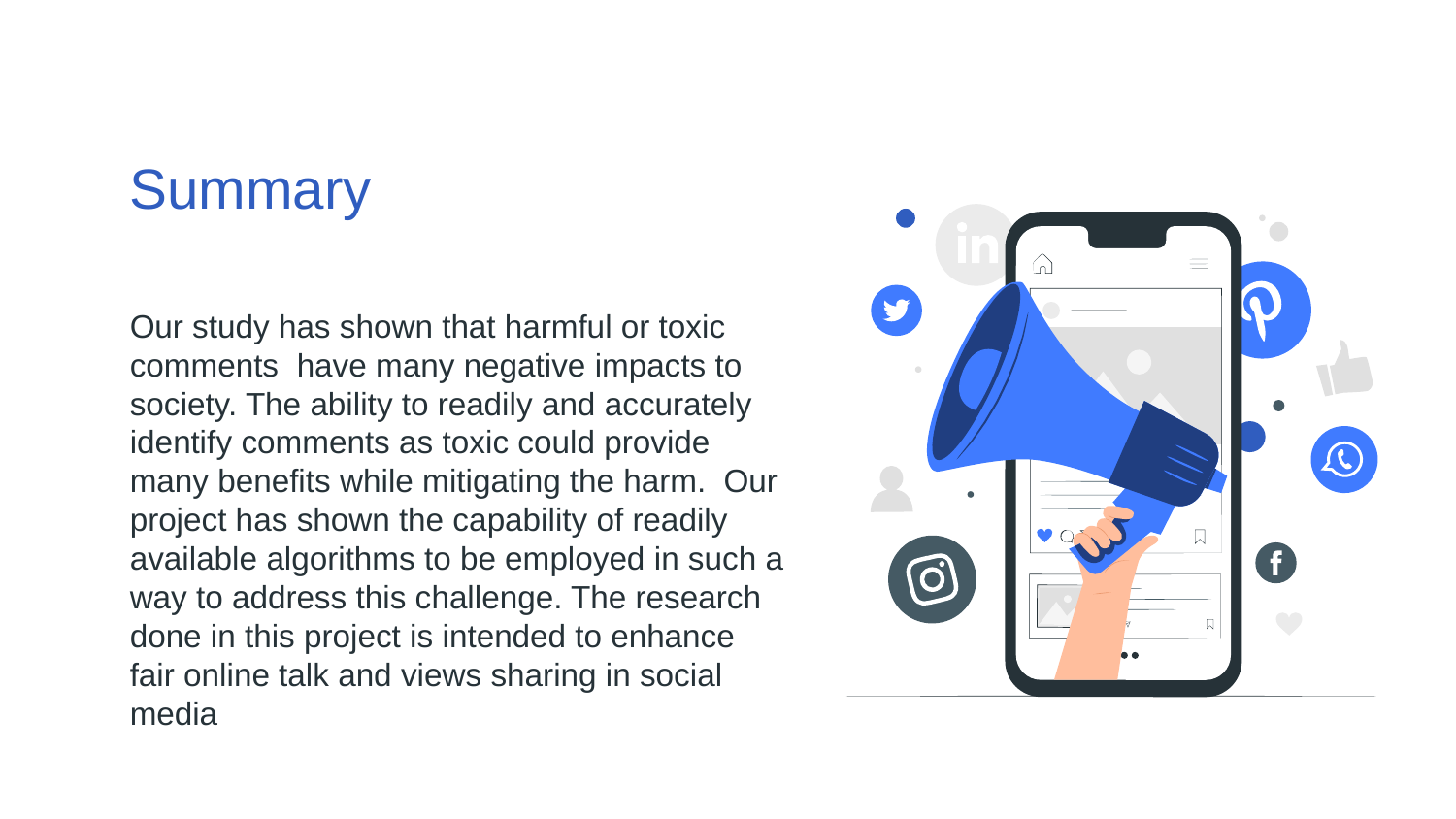

# Summary

Our study has shown that harmful or toxic comments  have many negative impacts to society. The ability to readily and accurately identify comments as toxic could provide many benefits while mitigating the harm.  Our project has shown the capability of readily available algorithms to be employed in such a way to address this challenge. The research done in this project is intended to enhance fair online talk and views sharing in social media